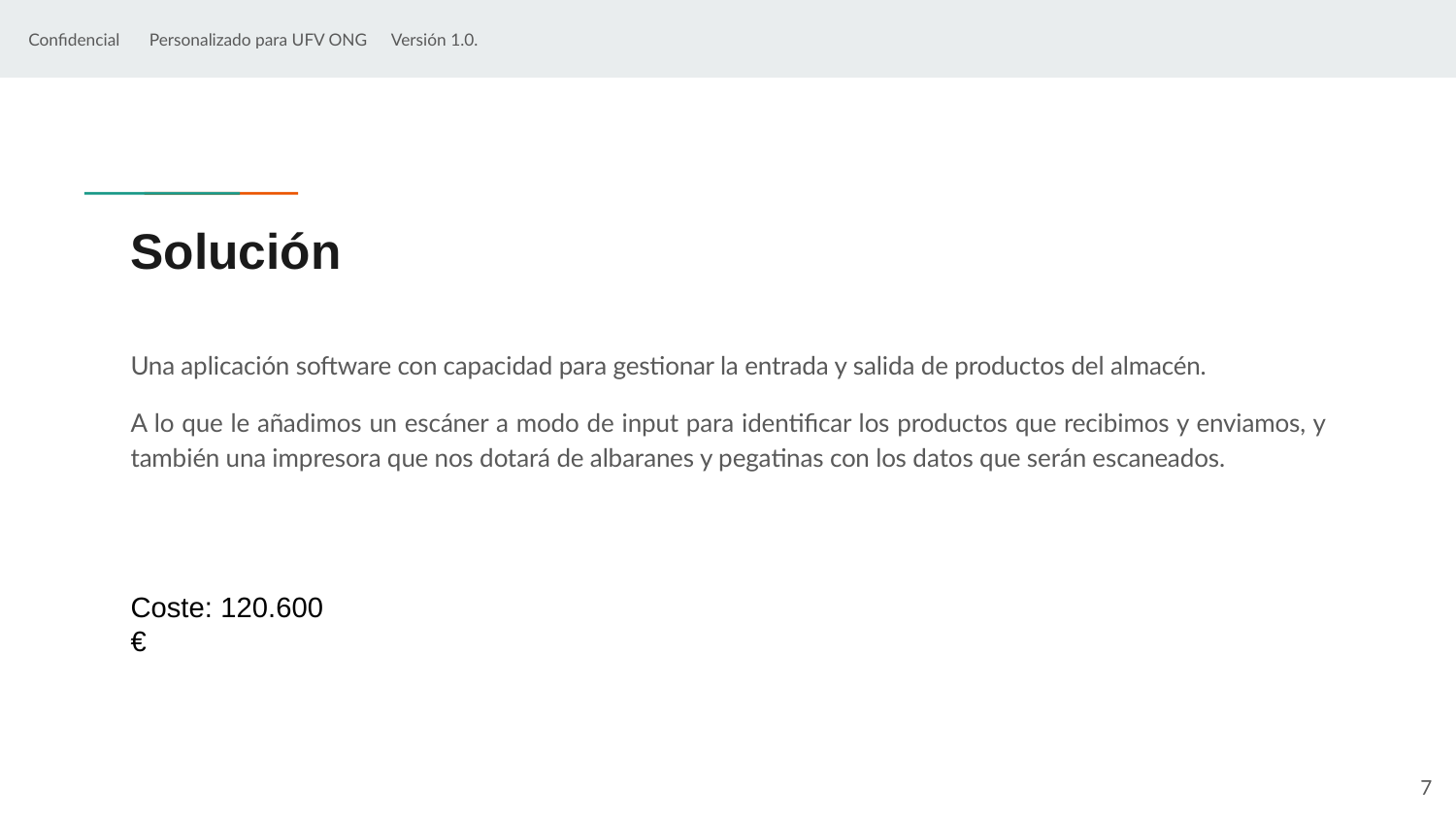

Confidencial	Personalizado para UFV ONG												Versión 1.0.
# Solución
Una aplicación software con capacidad para gestionar la entrada y salida de productos del almacén.
A lo que le añadimos un escáner a modo de input para identificar los productos que recibimos y enviamos, y también una impresora que nos dotará de albaranes y pegatinas con los datos que serán escaneados.
Coste: 120.600 €
7